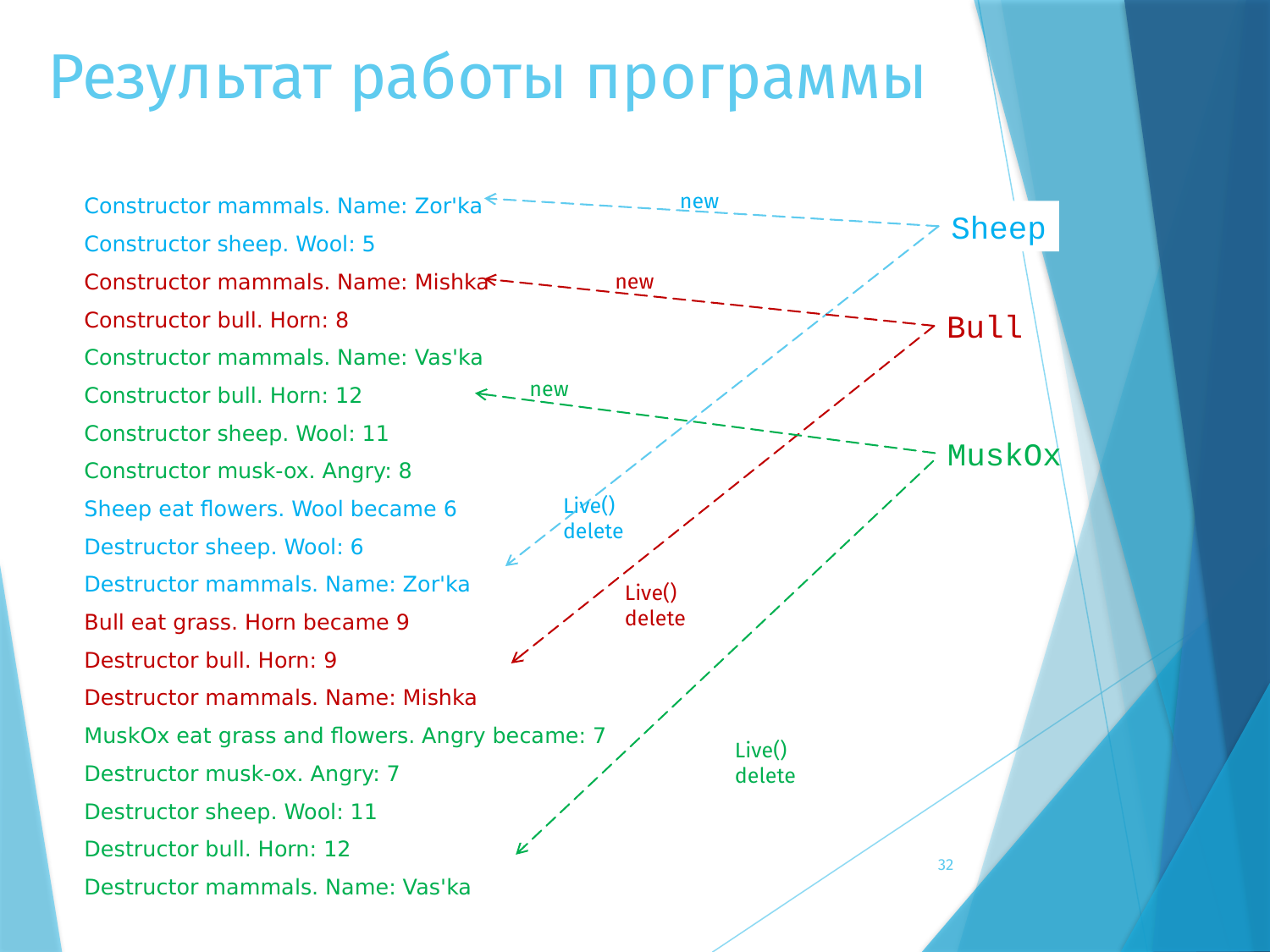

# Результат работы программы
new
Sheep
new
Bull
new
MuskOx
Live()
delete
Live()
delete
Live()
delete
Constructor mammals. Name: Zor'ka
Constructor sheep. Wool: 5
Constructor mammals. Name: Mishka
Constructor bull. Horn: 8
Constructor mammals. Name: Vas'ka
Constructor bull. Horn: 12
Constructor sheep. Wool: 11
Constructor musk-ox. Angry: 8
Sheep eat flowers. Wool became 6
Destructor sheep. Wool: 6
Destructor mammals. Name: Zor'ka
Bull eat grass. Horn became 9
Destructor bull. Horn: 9
Destructor mammals. Name: Mishka
MuskOx eat grass and flowers. Angry became: 7
Destructor musk-ox. Angry: 7
Destructor sheep. Wool: 11
Destructor bull. Horn: 12
Destructor mammals. Name: Vas'ka
32